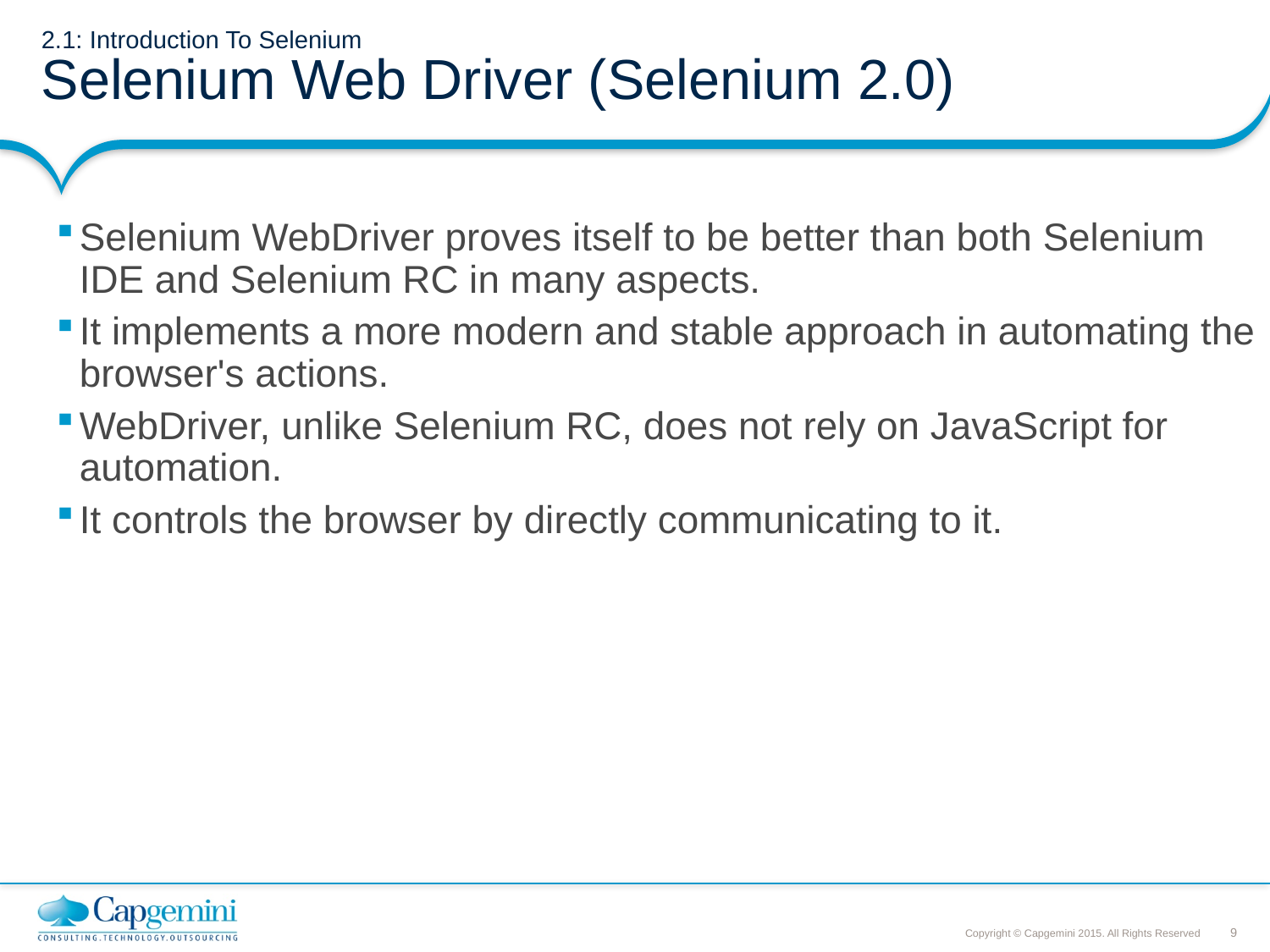

# 2.1: Introduction To Selenium Selenium Web Driver (Selenium 2.0)
Selenium WebDriver proves itself to be better than both Selenium IDE and Selenium RC in many aspects.
It implements a more modern and stable approach in automating the browser's actions.
WebDriver, unlike Selenium RC, does not rely on JavaScript for automation.
It controls the browser by directly communicating to it.